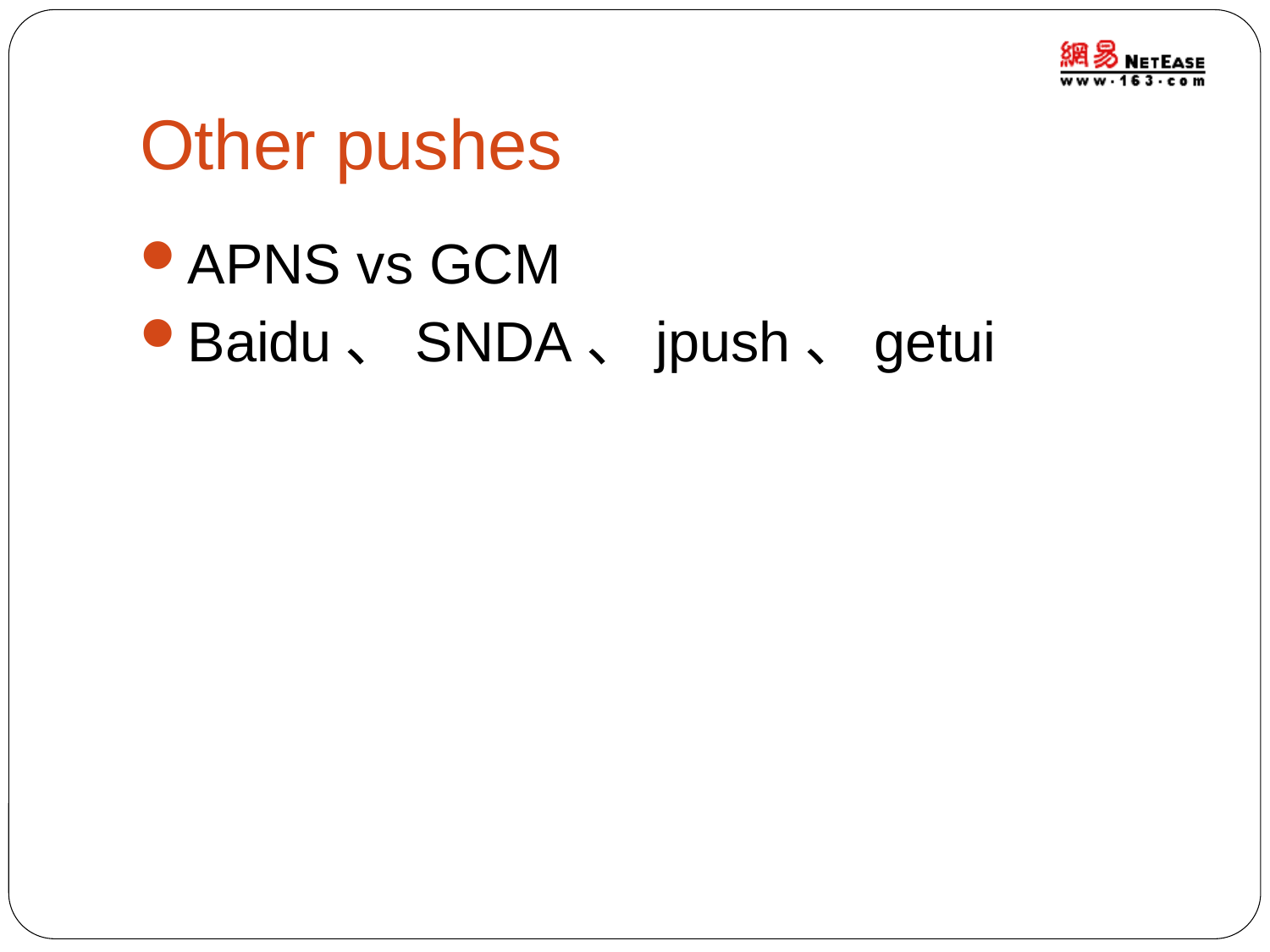

# Other pushes
APNS vs GCM
Baidu、SNDA、jpush、getui